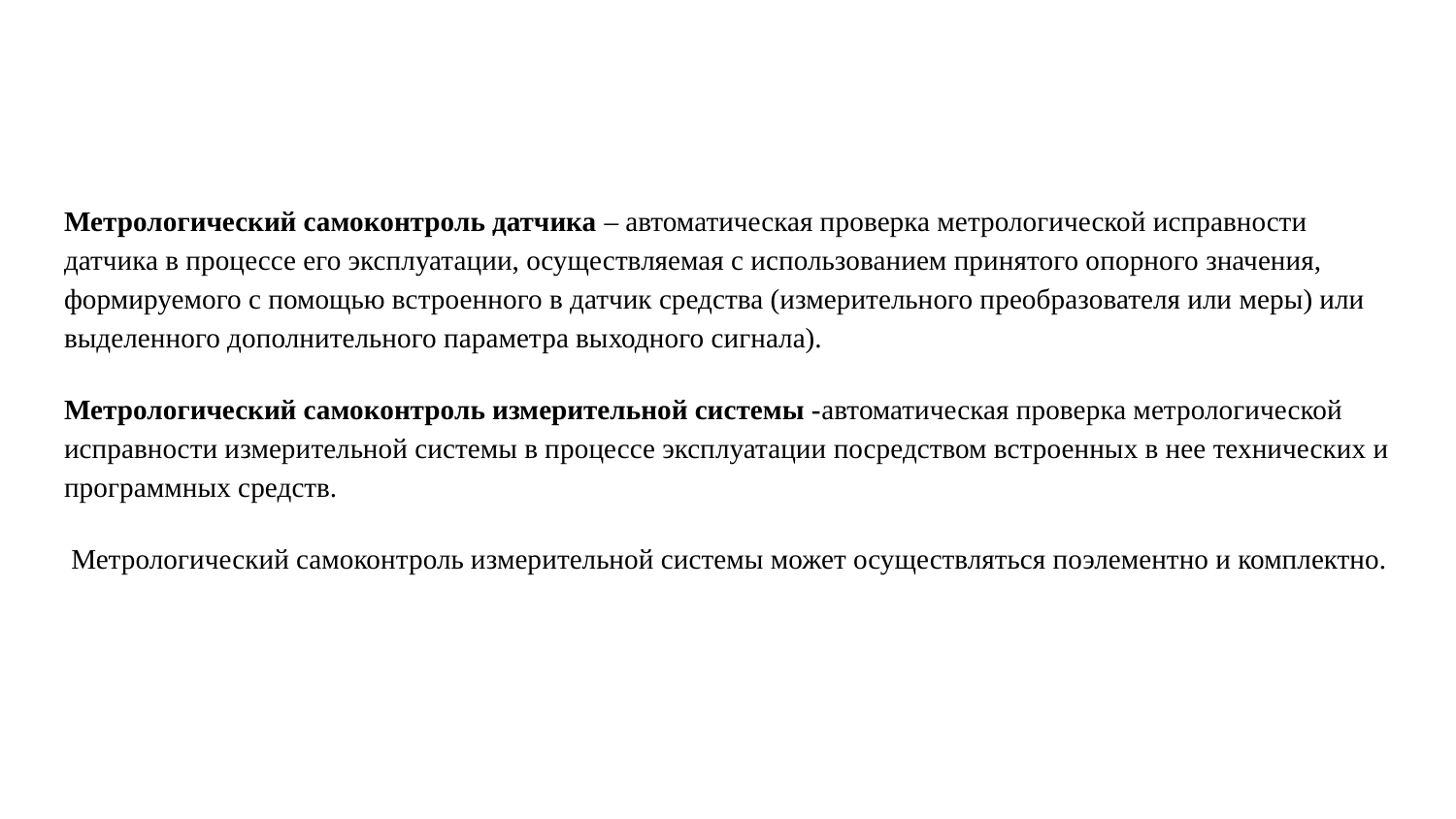

Метрологический самоконтроль датчика – автоматическая проверка метрологической исправности датчика в процессе его эксплуатации, осуществляемая с использованием принятого опорного значения, формируемого с помощью встроенного в датчик средства (измерительного преобразователя или меры) или выделенного дополнительного параметра выходного сигнала).
Метрологический самоконтроль измерительной системы -автоматическая проверка метрологической исправности измерительной системы в процессе эксплуатации посредством встроенных в нее технических и программных средств.
 Метрологический самоконтроль измерительной системы может осуществляться поэлементно и комплектно.